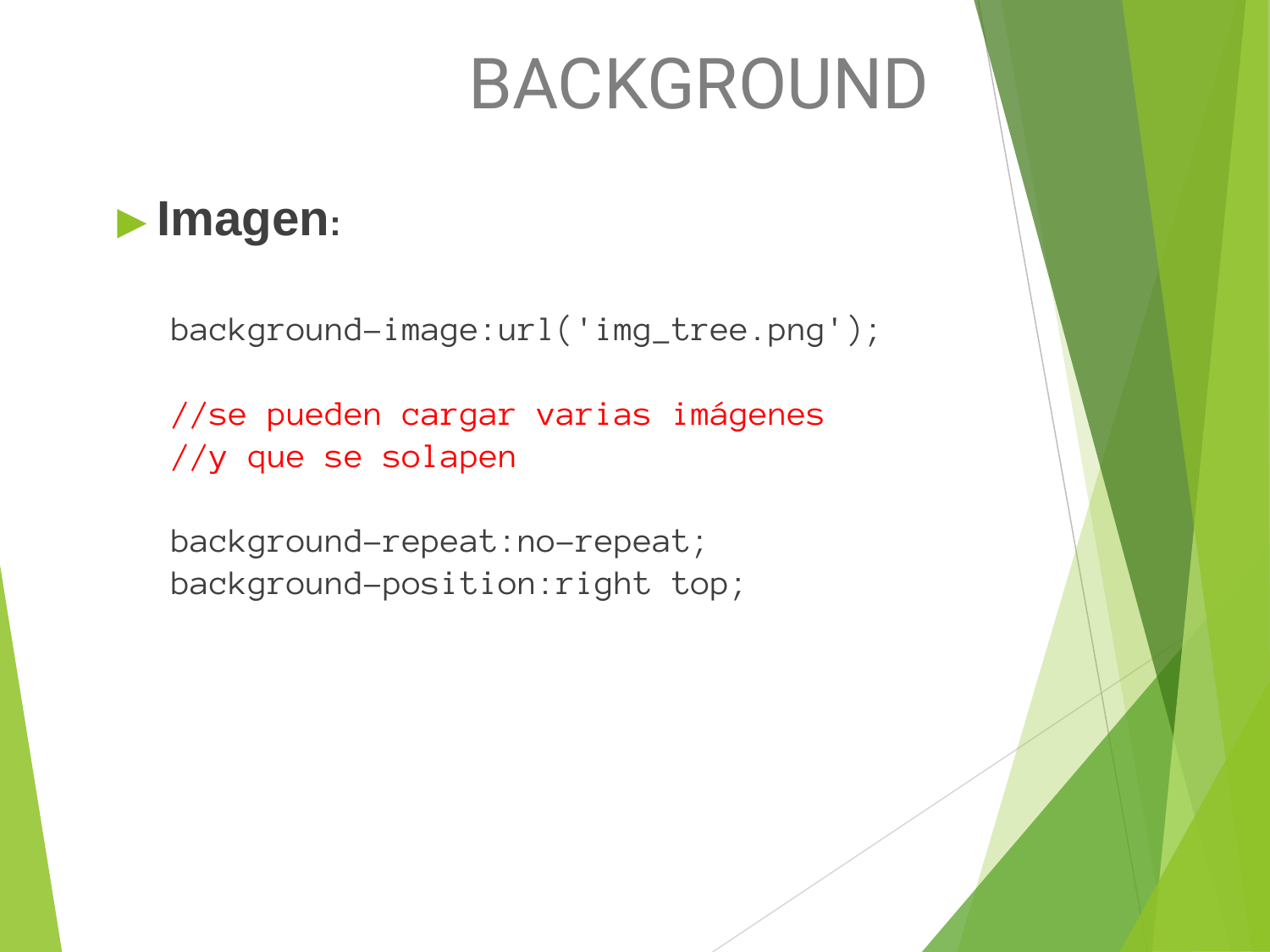

BACKGROUND
Imagen:

background-image:url('img_tree.png');

//se pueden cargar varias imágenes
//y que se solapen

background-repeat:no-repeat;
background-position:right top;